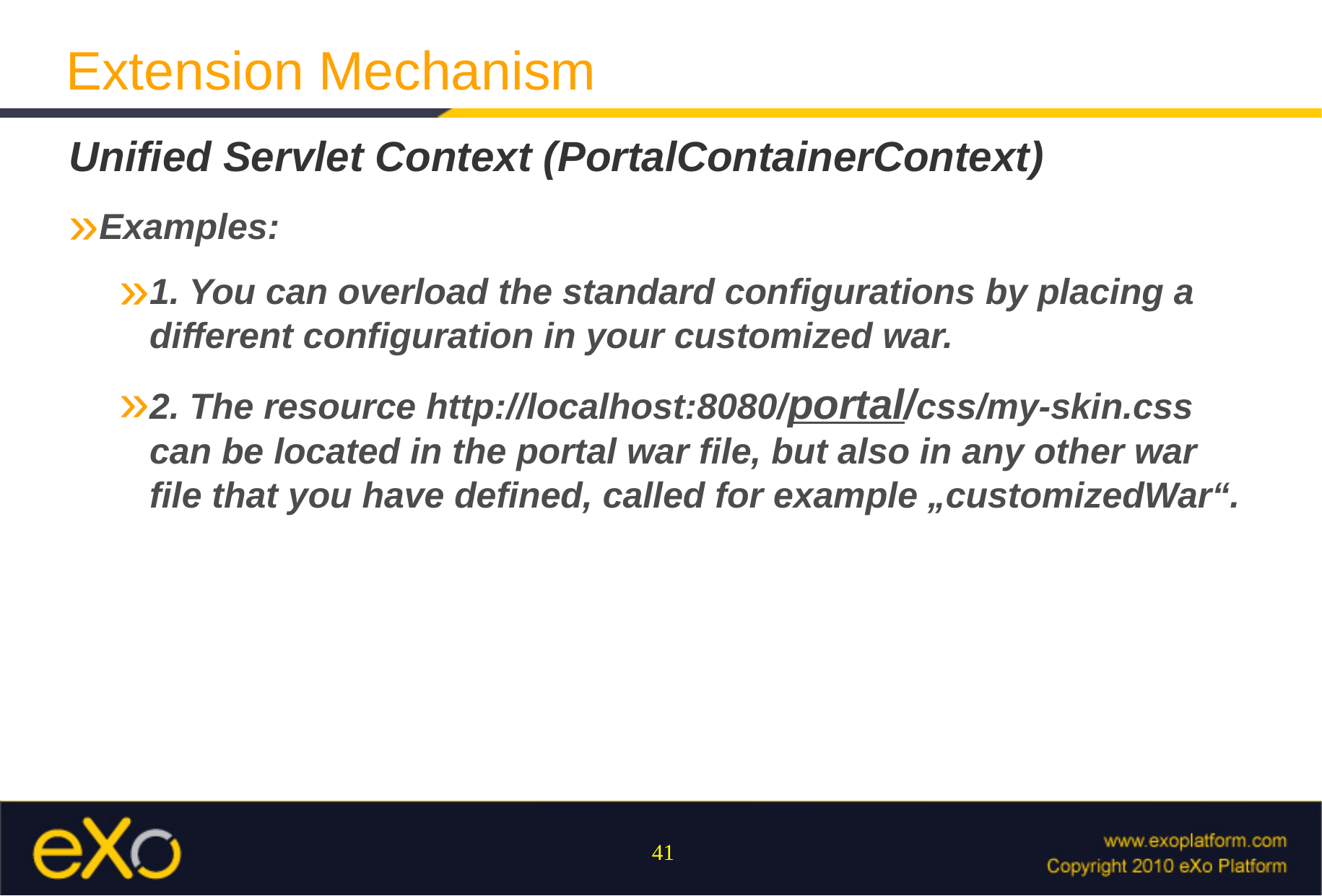

Extension Mechanism
Unified Servlet Context (PortalContainerContext)
Examples:
1. You can overload the standard configurations by placing a different configuration in your customized war.
2. The resource http://localhost:8080/portal/css/my-skin.css can be located in the portal war file, but also in any other war file that you have defined, called for example „customizedWar“.